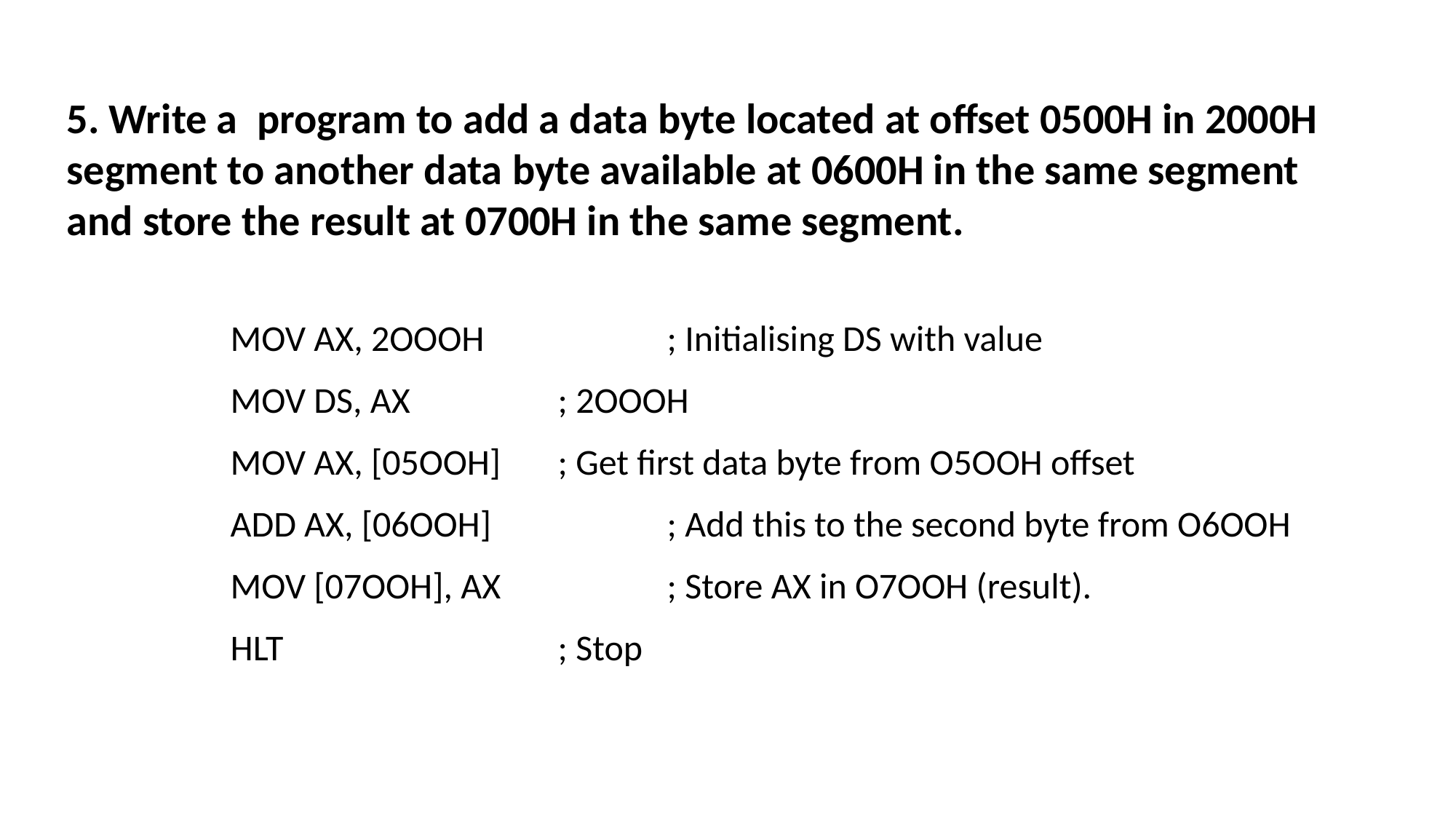

5. Write a  program to add a data byte located at offset 0500H in 2000H segment to another data byte available at 0600H in the same segment and store the result at 0700H in the same segment.

MOV AX, 2OOOH 		; Initialising DS with value
MOV DS, AX 		; 2OOOH
MOV AX, [05OOH] 	; Get first data byte from O5OOH offset
ADD AX, [06OOH] 		; Add this to the second byte from O6OOH
MOV [07OOH], AX		; Store AX in O7OOH (result).
HLT 			; Stop